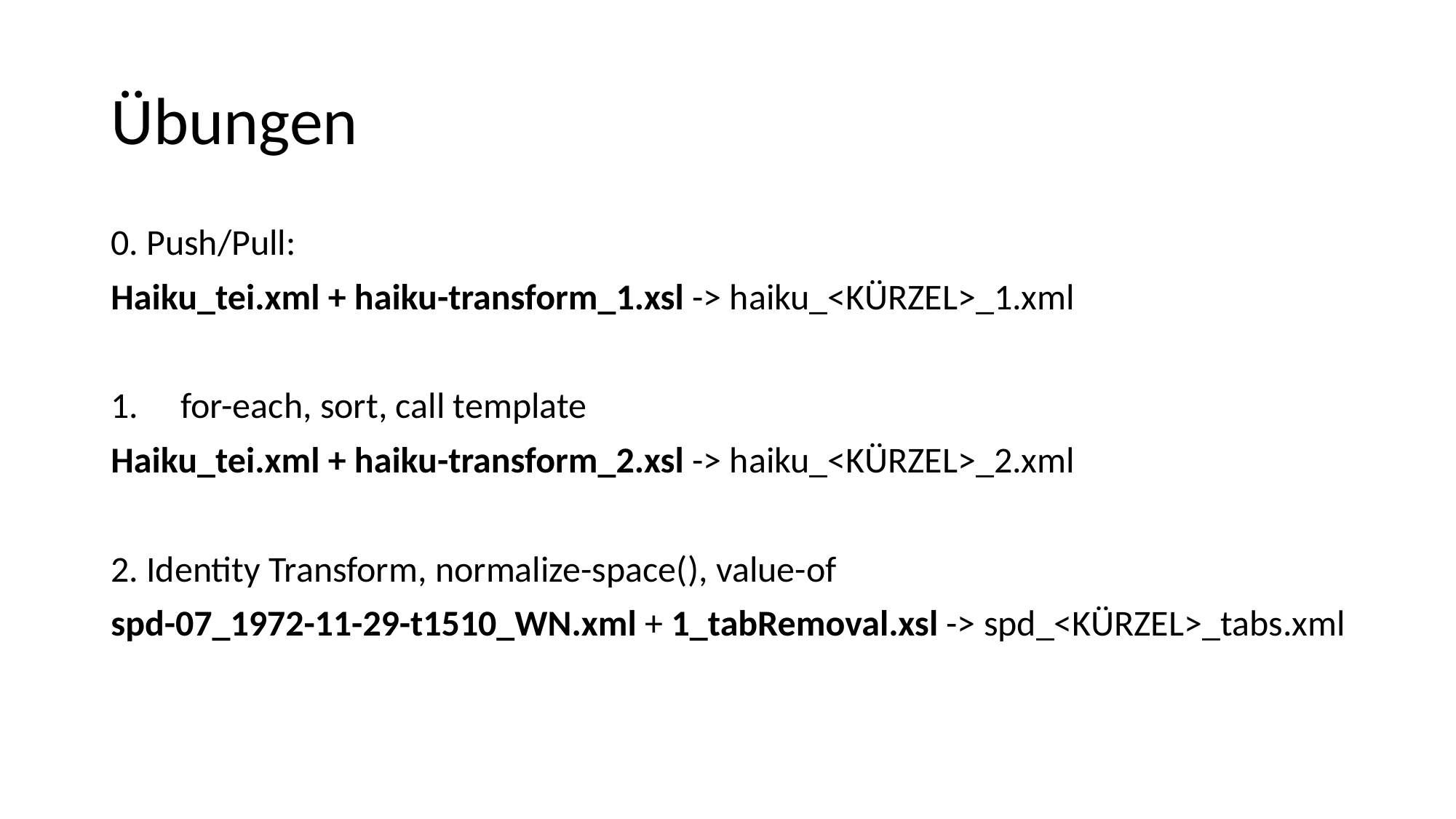

# Übungen
0. Push/Pull:
Haiku_tei.xml + haiku-transform_1.xsl -> haiku_<KÜRZEL>_1.xml

 for-each, sort, call template
Haiku_tei.xml + haiku-transform_2.xsl -> haiku_<KÜRZEL>_2.xml

2. Identity Transform, normalize-space(), value-of
spd-07_1972-11-29-t1510_WN.xml + 1_tabRemoval.xsl -> spd_<KÜRZEL>_tabs.xml